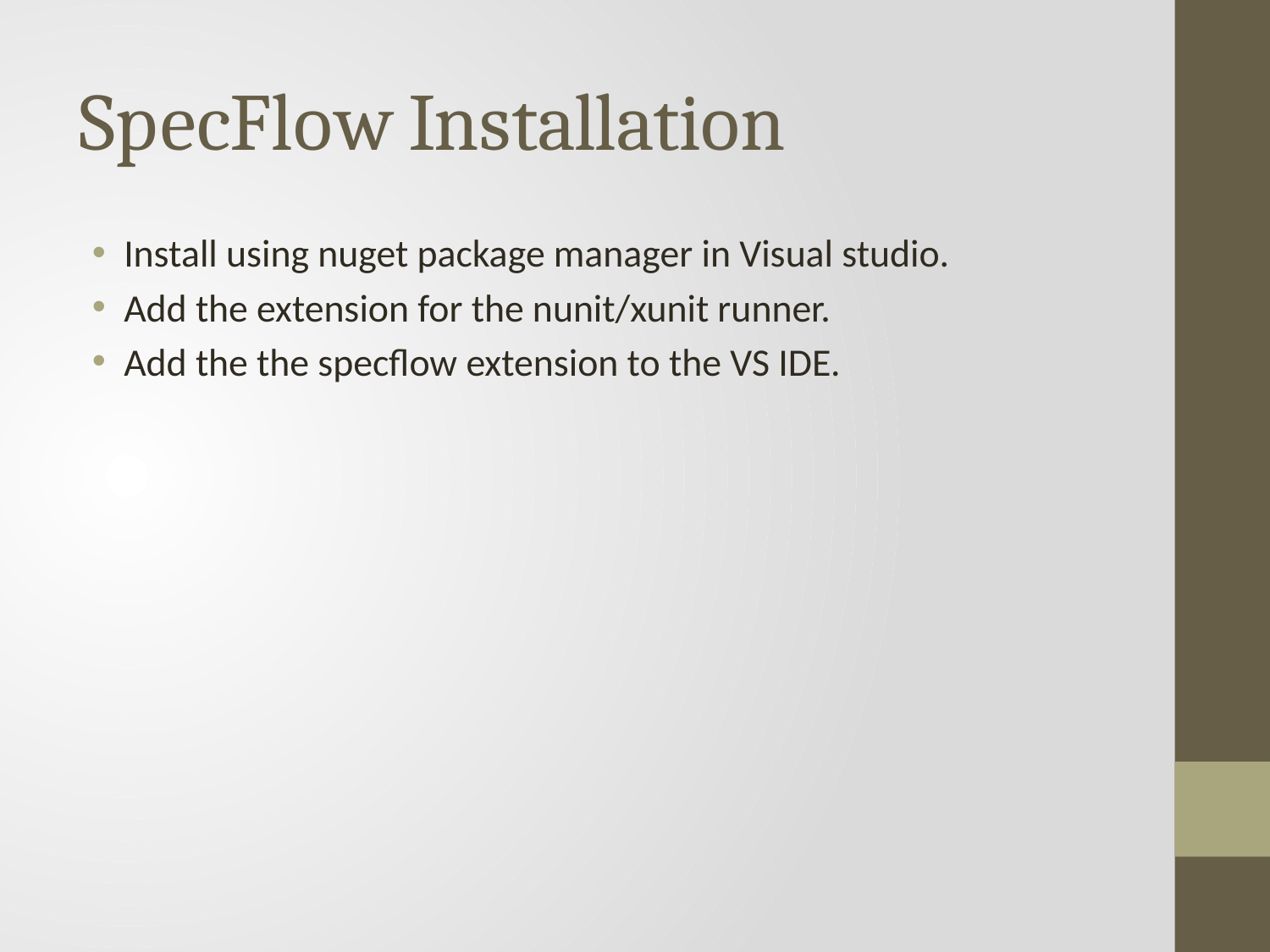

# SpecFlow Installation
Install using nuget package manager in Visual studio.
Add the extension for the nunit/xunit runner.
Add the the specflow extension to the VS IDE.